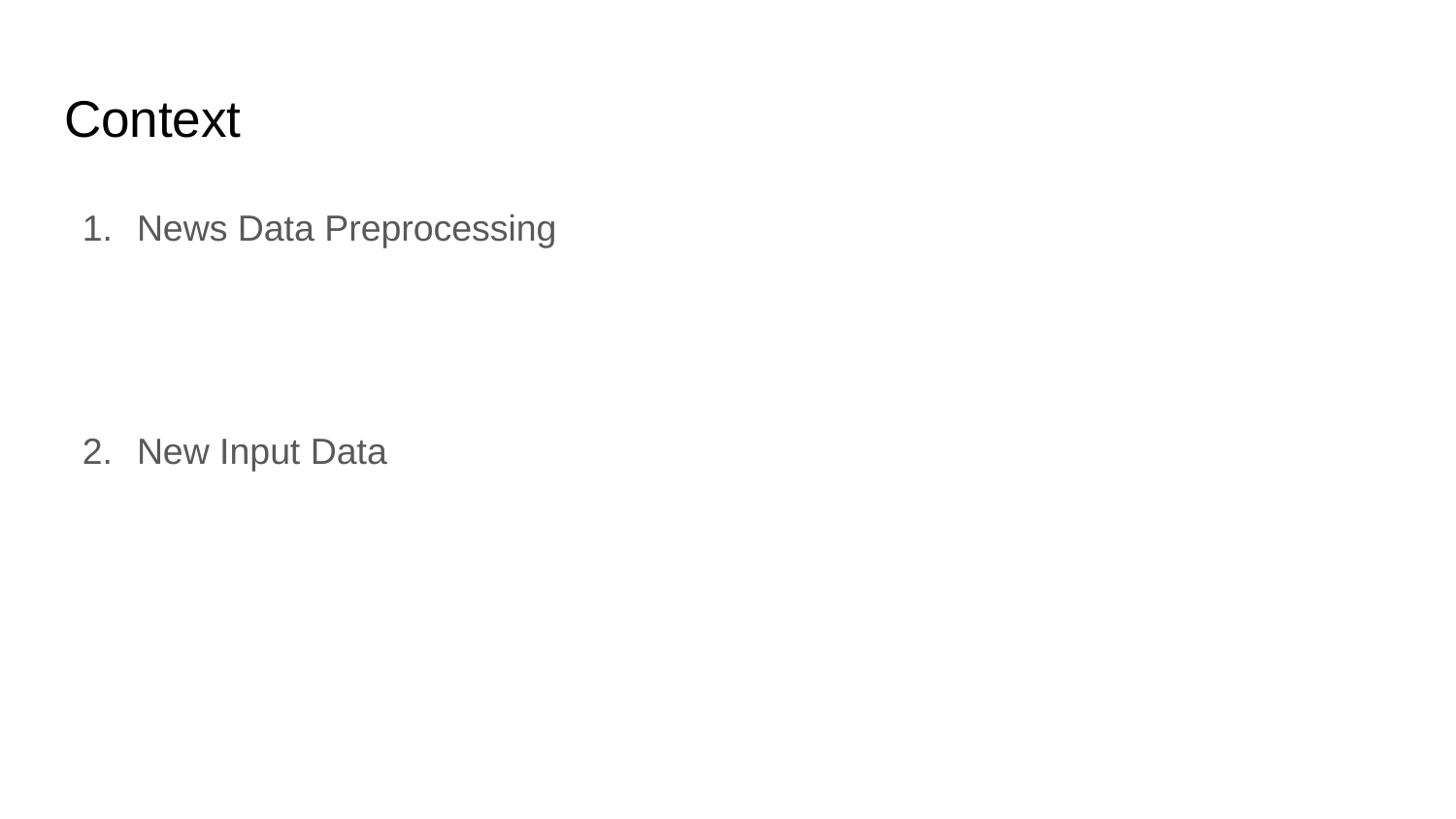

# Context
News Data Preprocessing

New Input Data